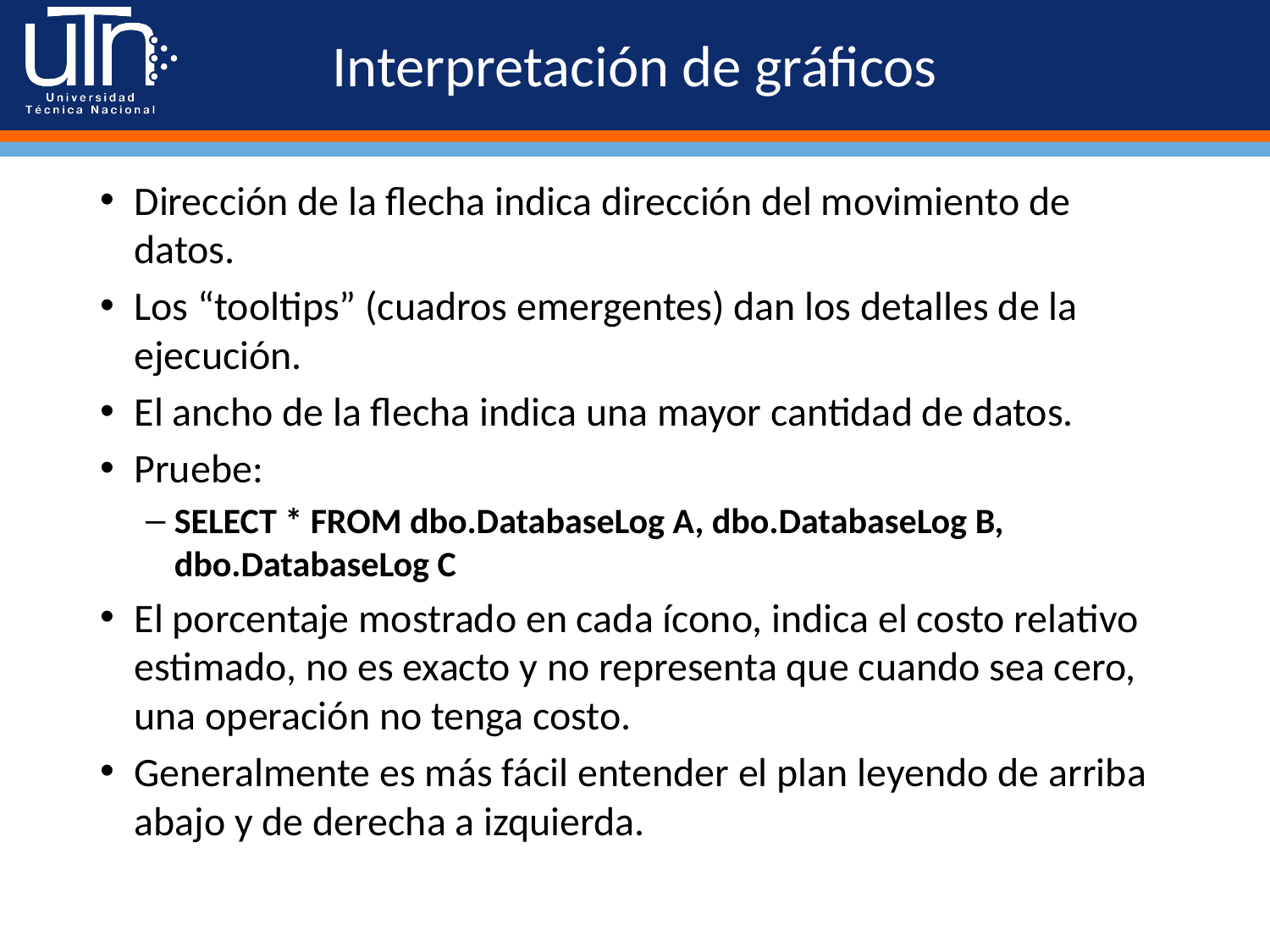

# Interpretación de gráficos
Dirección de la flecha indica dirección del movimiento de datos.
Los “tooltips” (cuadros emergentes) dan los detalles de la ejecución.
El ancho de la flecha indica una mayor cantidad de datos.
Pruebe:
SELECT * FROM dbo.DatabaseLog A, dbo.DatabaseLog B, dbo.DatabaseLog C
El porcentaje mostrado en cada ícono, indica el costo relativo estimado, no es exacto y no representa que cuando sea cero, una operación no tenga costo.
Generalmente es más fácil entender el plan leyendo de arriba abajo y de derecha a izquierda.